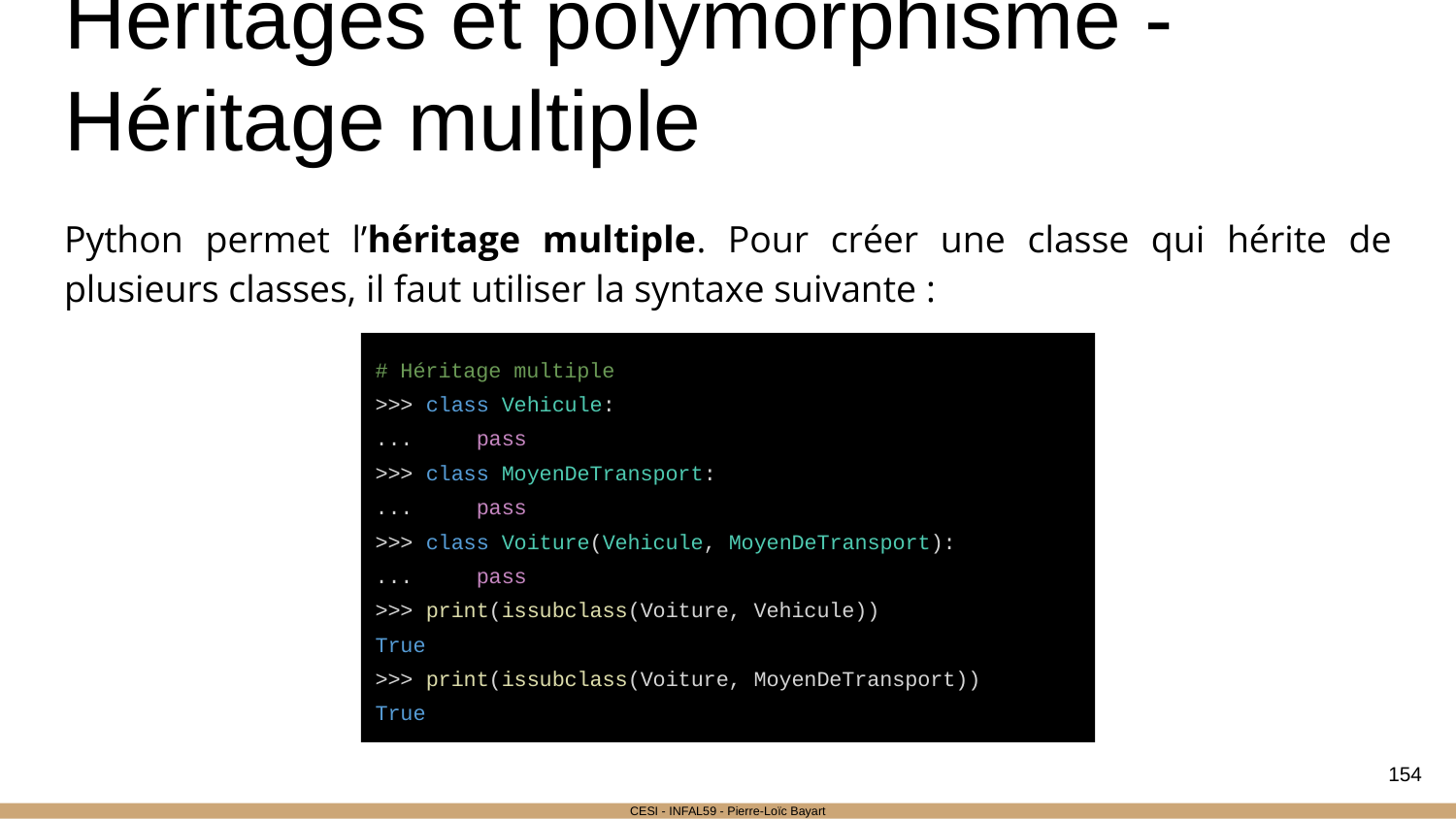

# Héritages et polymorphisme - Héritage multiple
Python permet l’héritage multiple. Pour créer une classe qui hérite de plusieurs classes, il faut utiliser la syntaxe suivante :

# Héritage multiple
>>> class Vehicule:
...     pass
>>> class MoyenDeTransport:
...     pass
>>> class Voiture(Vehicule, MoyenDeTransport):
...     pass
>>> print(issubclass(Voiture, Vehicule))
True
>>> print(issubclass(Voiture, MoyenDeTransport))
True
154